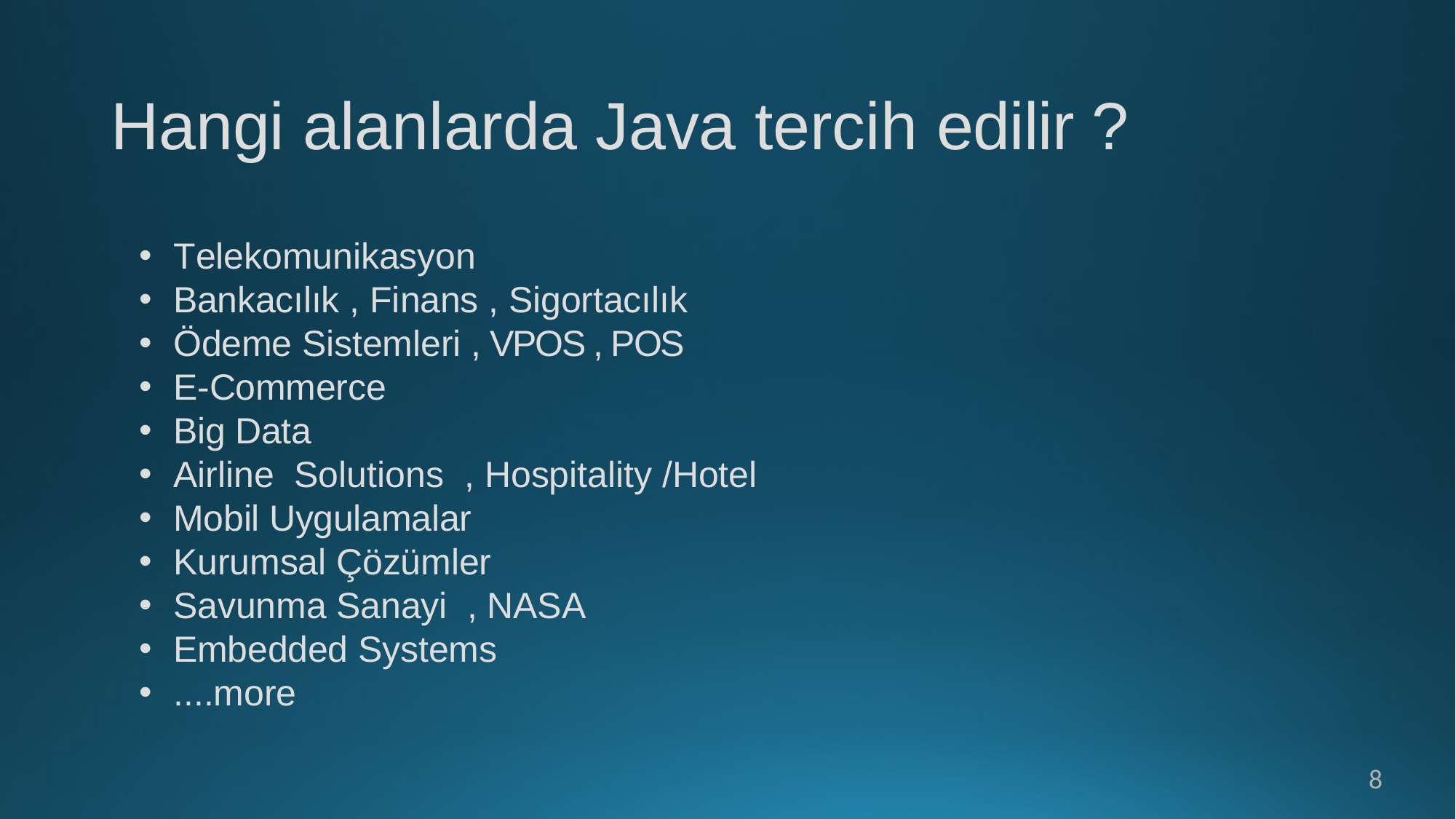

# Hangi alanlarda Java tercih edilir ?
Telekomunikasyon
Bankacılık , Finans , Sigortacılık
Ödeme Sistemleri , VPOS , POS
E-Commerce
Big Data
Airline  Solutions  , Hospitality /Hotel
Mobil Uygulamalar
Kurumsal Çözümler
Savunma Sanayi  , NASA
Embedded Systems
....more
8